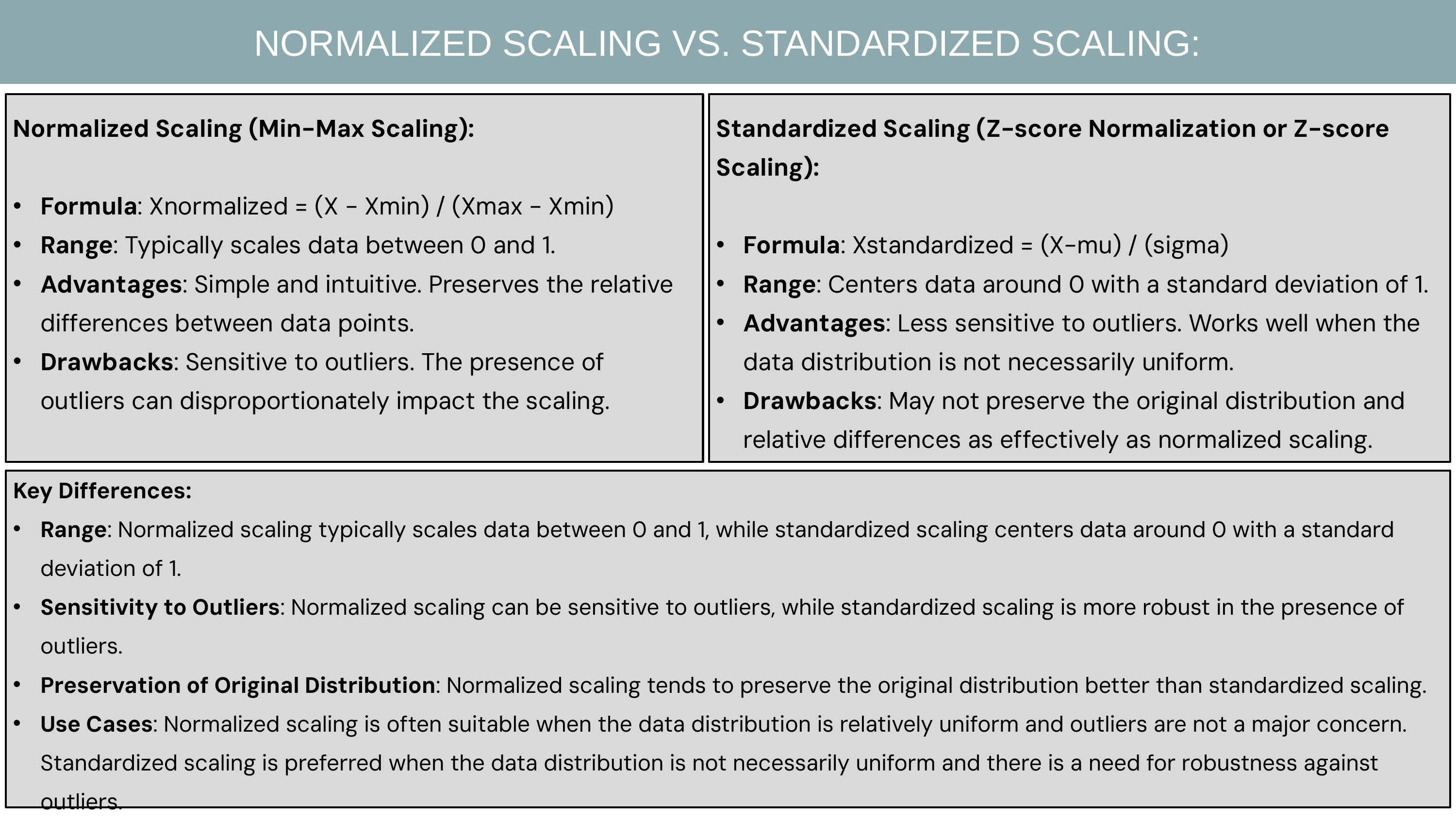

NORMALIZED SCALING VS. STANDARDIZED SCALING:
Normalized Scaling (Min-Max Scaling):

Formula: Xnormalized = (X - Xmin) / (Xmax - Xmin)
Range: Typically scales data between 0 and 1.
Advantages: Simple and intuitive. Preserves the relative differences between data points.
Drawbacks: Sensitive to outliers. The presence of outliers can disproportionately impact the scaling.

Standardized Scaling (Z-score Normalization or Z-score Scaling):

Formula: Xstandardized = (X-mu) / (sigma)
Range: Centers data around 0 with a standard deviation of 1.
Advantages: Less sensitive to outliers. Works well when the data distribution is not necessarily uniform.
Drawbacks: May not preserve the original distribution and relative differences as effectively as normalized scaling.

Key Differences:
Range: Normalized scaling typically scales data between 0 and 1, while standardized scaling centers data around 0 with a standard deviation of 1.
Sensitivity to Outliers: Normalized scaling can be sensitive to outliers, while standardized scaling is more robust in the presence of outliers.
Preservation of Original Distribution: Normalized scaling tends to preserve the original distribution better than standardized scaling.
Use Cases: Normalized scaling is often suitable when the data distribution is relatively uniform and outliers are not a major concern. Standardized scaling is preferred when the data distribution is not necessarily uniform and there is a need for robustness against outliers.